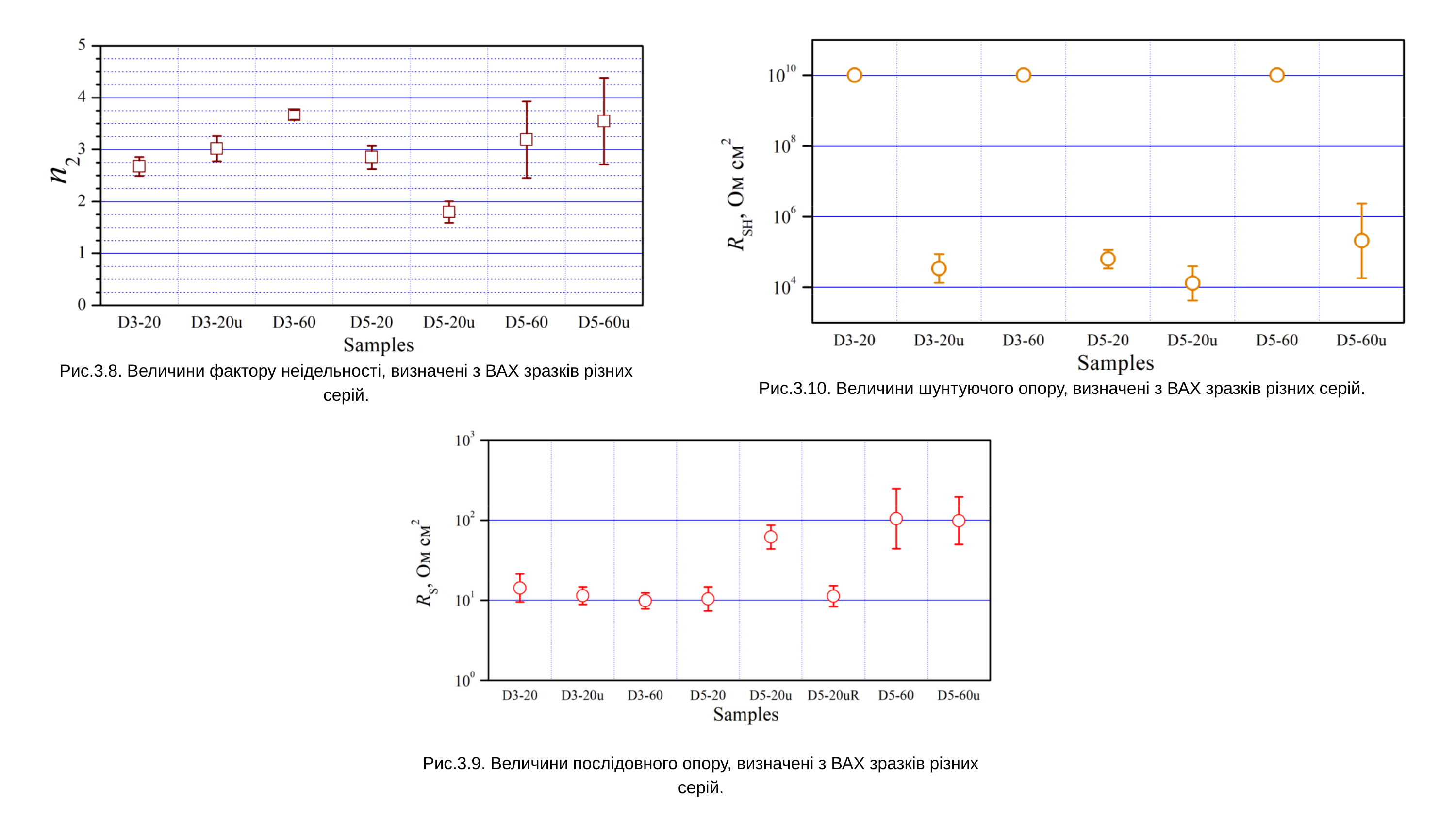

Рис.3.8. Величини фактору неідельності, визначені з ВАХ зразків різних серій.
Рис.3.10. Величини шунтуючого опору, визначені з ВАХ зразків різних серій.

Рис.3.9. Величини послідовного опору, визначені з ВАХ зразків різних серій.